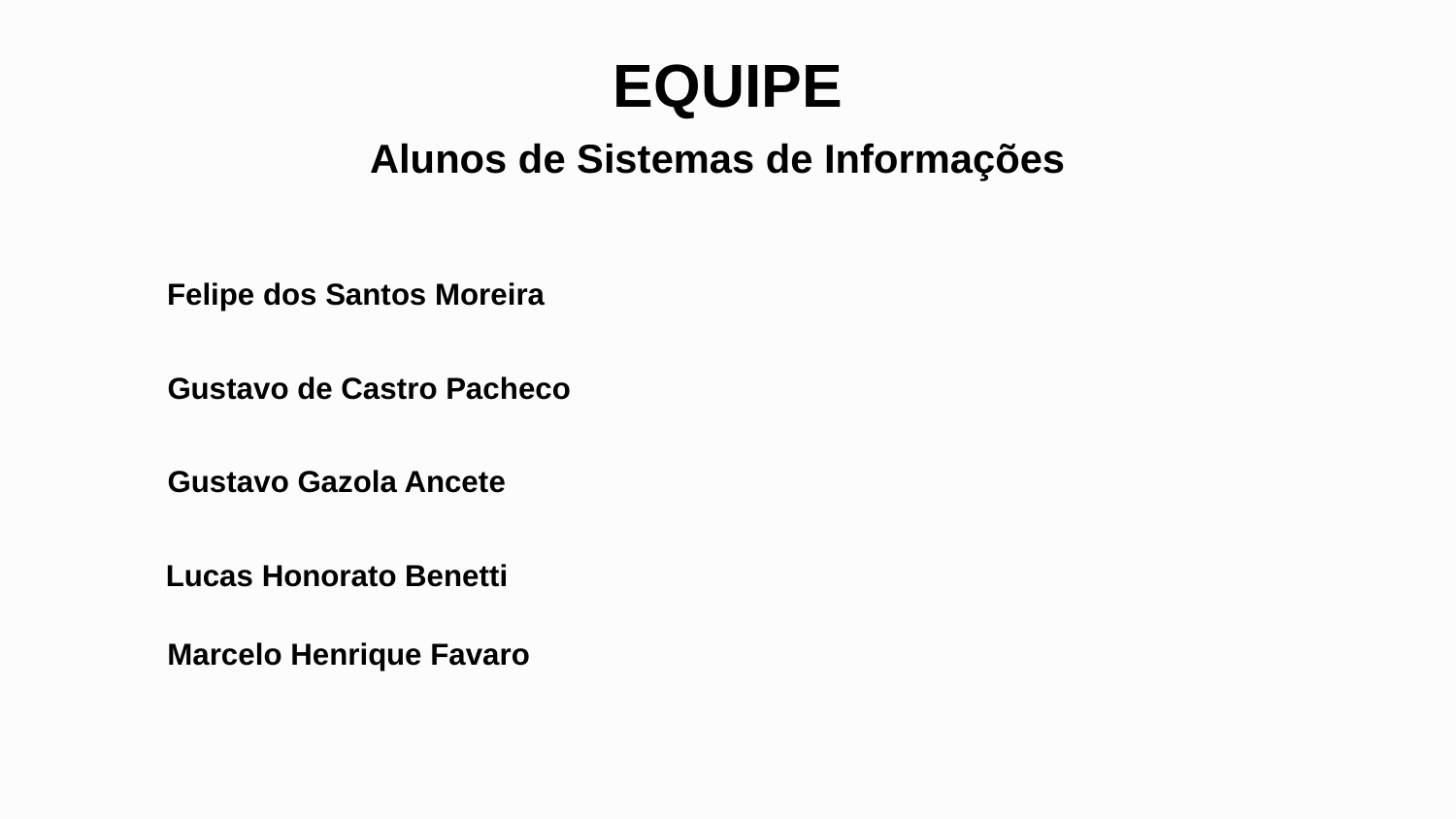

EQUIPE
# Alunos de Sistemas de Informações

Felipe dos Santos Moreira
Gustavo de Castro Pacheco
Gustavo Gazola Ancete

Lucas Honorato Benetti

Marcelo Henrique Favaro